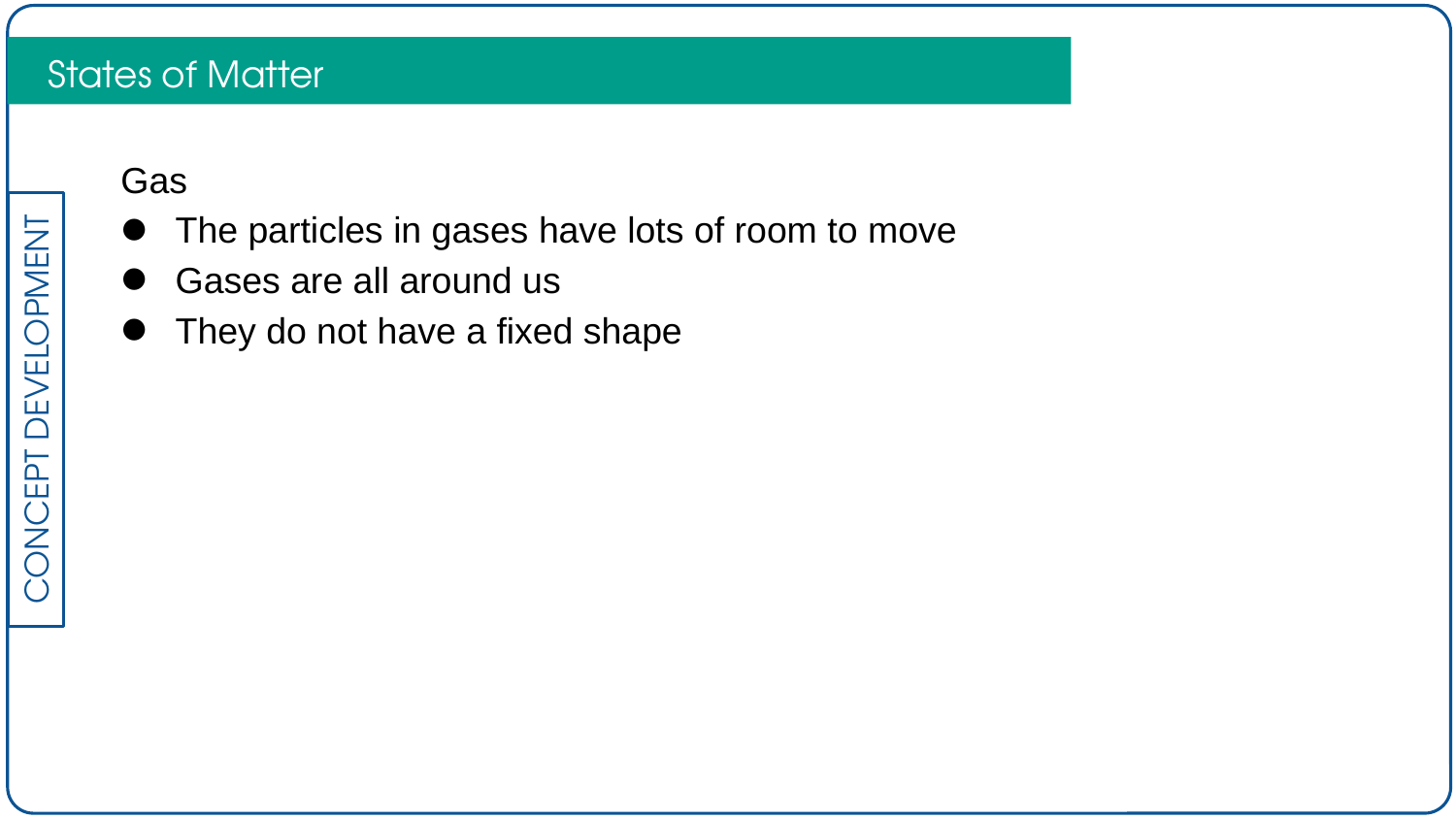

States of Matter
Gas
The particles in gases have lots of room to move
Gases are all around us
They do not have a fixed shape